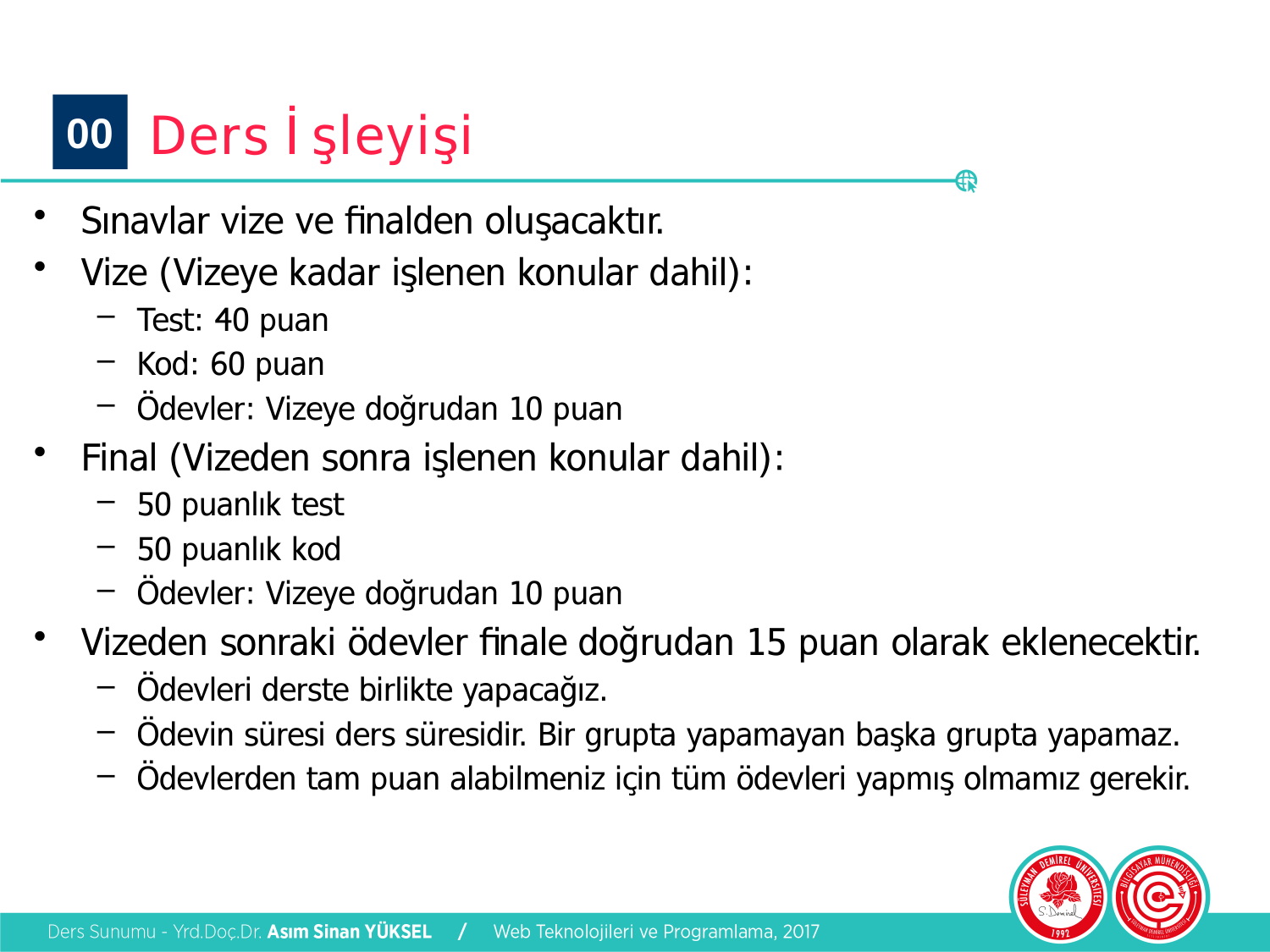

# Ders İşleyişi
00
Sınavlar vize ve finalden oluşacaktır.
Vize (Vizeye kadar işlenen konular dahil):
Test: 40 puan
Kod: 60 puan
Ödevler: Vizeye doğrudan 10 puan
Final (Vizeden sonra işlenen konular dahil):
50 puanlık test
50 puanlık kod
Ödevler: Vizeye doğrudan 10 puan
Vizeden sonraki ödevler finale doğrudan 15 puan olarak eklenecektir.
Ödevleri derste birlikte yapacağız.
Ödevin süresi ders süresidir. Bir grupta yapamayan başka grupta yapamaz.
Ödevlerden tam puan alabilmeniz için tüm ödevleri yapmış olmamız gerekir.